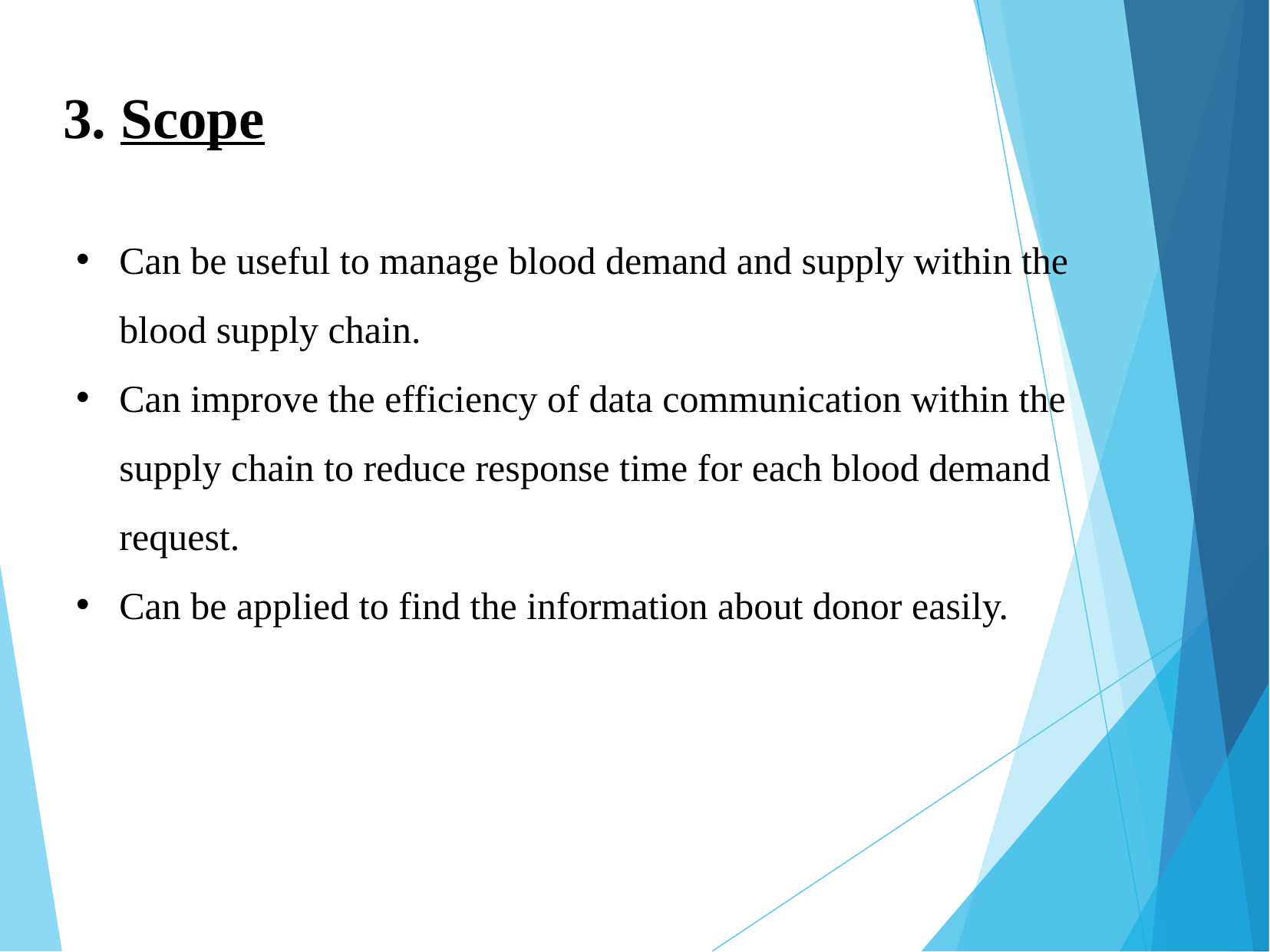

# 3. Scope
Can be useful to manage blood demand and supply within the blood supply chain.
Can improve the efficiency of data communication within the supply chain to reduce response time for each blood demand request.
Can be applied to find the information about donor easily.